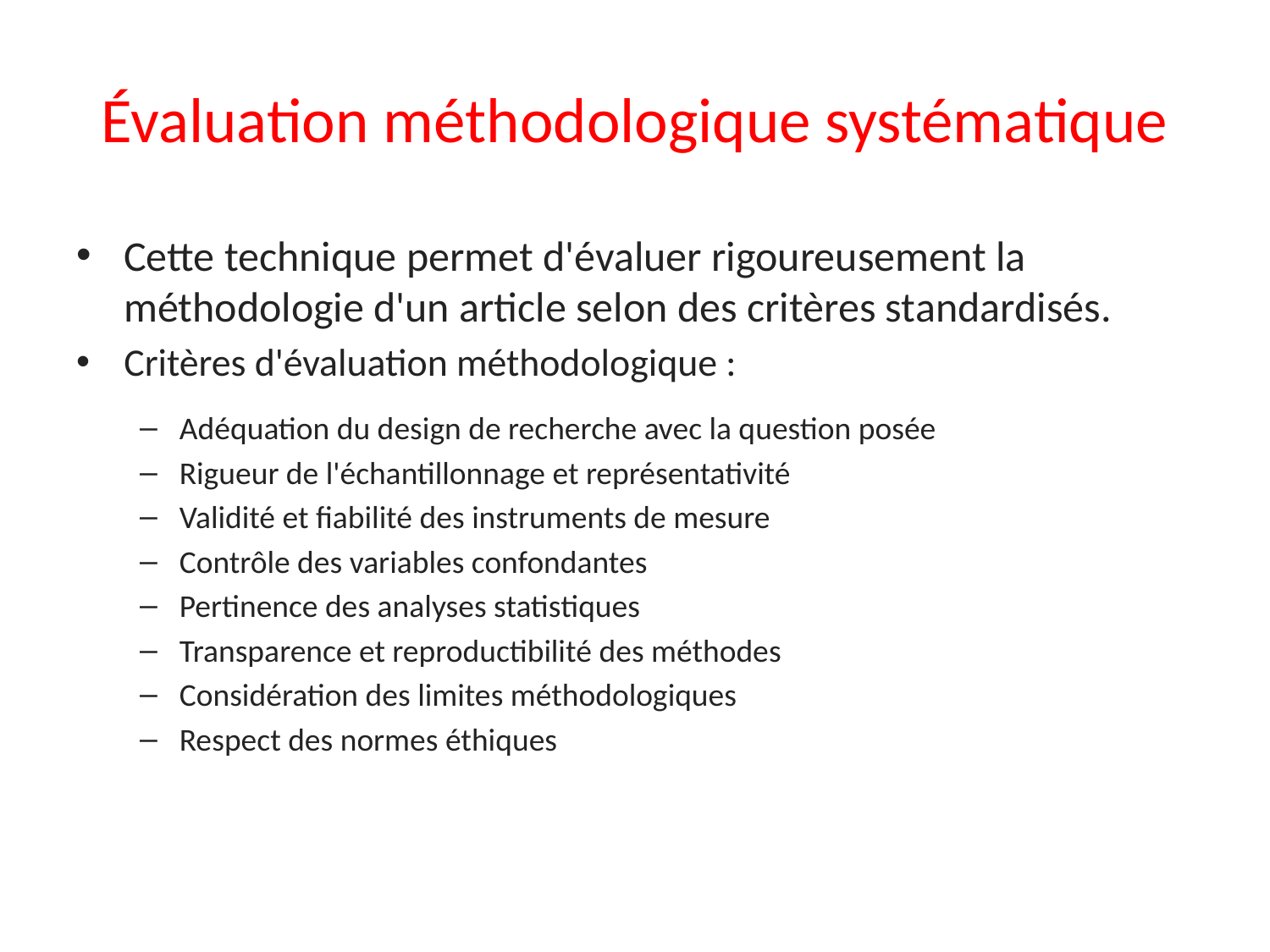

# Évaluation méthodologique systématique
Cette technique permet d'évaluer rigoureusement la méthodologie d'un article selon des critères standardisés.
Critères d'évaluation méthodologique :
Adéquation du design de recherche avec la question posée
Rigueur de l'échantillonnage et représentativité
Validité et fiabilité des instruments de mesure
Contrôle des variables confondantes
Pertinence des analyses statistiques
Transparence et reproductibilité des méthodes
Considération des limites méthodologiques
Respect des normes éthiques